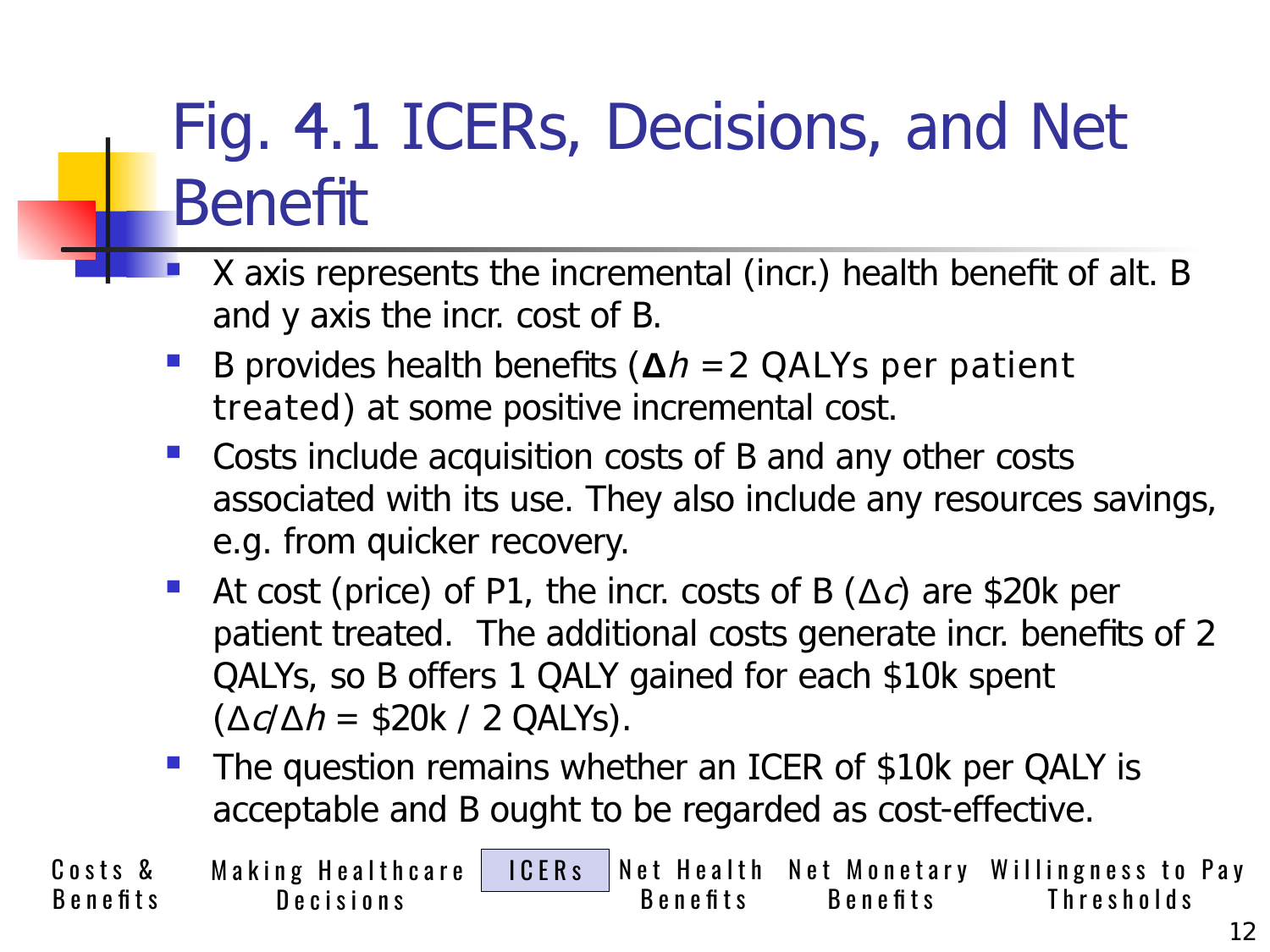

# Fig. 4.1 ICERs, Decisions, and Net Benefit
X axis represents the incremental (incr.) health benefit of alt. B and y axis the incr. cost of B.
B provides health benefits (Δh =2 QALYs per patient treated) at some positive incremental cost.
Costs include acquisition costs of B and any other costs associated with its use. They also include any resources savings, e.g. from quicker recovery.
At cost (price) of P1, the incr. costs of B (Δc) are $20k per patient treated.  The additional costs generate incr. benefits of 2 QALYs, so B offers 1 QALY gained for each $10k spent
(Δc/Δh = $20k / 2 QALYs).
The question remains whether an ICER of $10k per QALY is acceptable and B ought to be regarded as cost-effective.
Costs & Benefits
Net Health Benefits
Net Monetary Benefits
Willingness to Pay Thresholds
ICERs
Making Healthcare Decisions

12